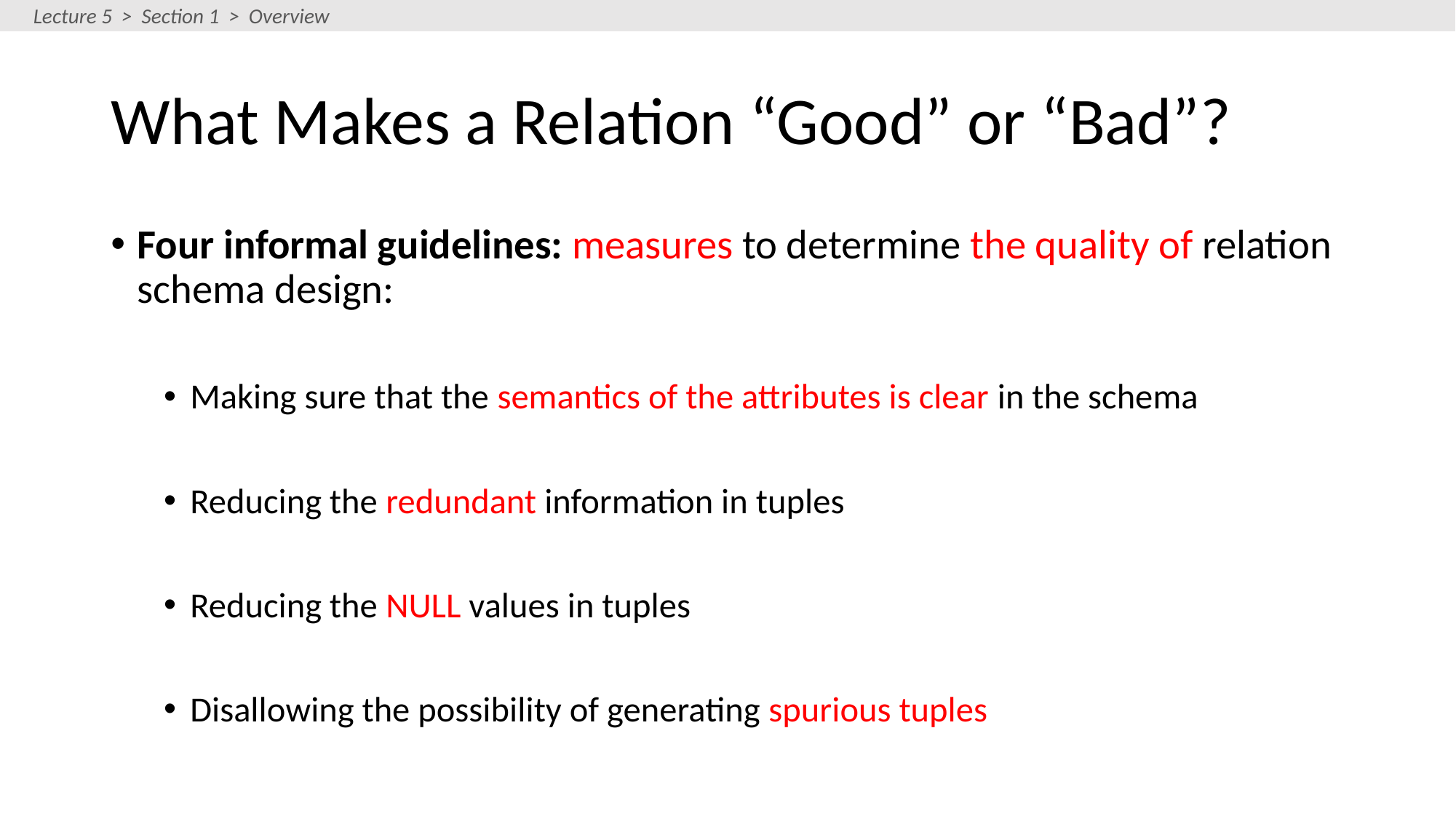

Lecture 5  >  Section 1  >  Overview
# What Makes a Relation “Good” or “Bad”?
Four informal guidelines: measures to determine the quality of relation schema design:

Making sure that the semantics of the attributes is clear in the schema

Reducing the redundant information in tuples

Reducing the NULL values in tuples

Disallowing the possibility of generating spurious tuples